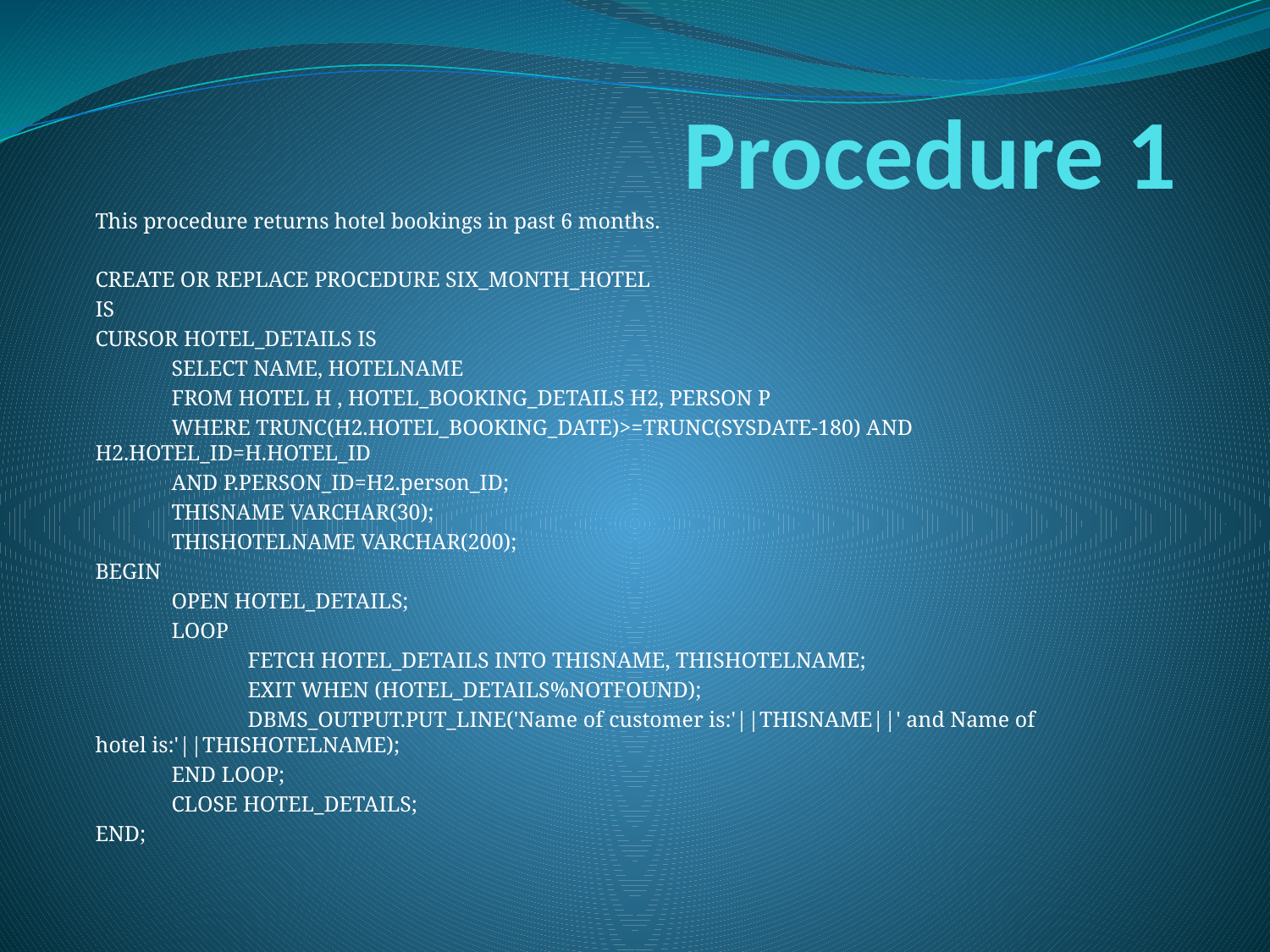

# Procedure 1
This procedure returns hotel bookings in past 6 months.

CREATE OR REPLACE PROCEDURE SIX_MONTH_HOTEL
IS
CURSOR HOTEL_DETAILS IS
	SELECT NAME, HOTELNAME
	FROM HOTEL H , HOTEL_BOOKING_DETAILS H2, PERSON P
	WHERE TRUNC(H2.HOTEL_BOOKING_DATE)>=TRUNC(SYSDATE-180) AND 	H2.HOTEL_ID=H.HOTEL_ID
	AND P.PERSON_ID=H2.person_ID;
	THISNAME VARCHAR(30);
	THISHOTELNAME VARCHAR(200);
BEGIN
	OPEN HOTEL_DETAILS;
	LOOP
		FETCH HOTEL_DETAILS INTO THISNAME, THISHOTELNAME;
		EXIT WHEN (HOTEL_DETAILS%NOTFOUND);
		DBMS_OUTPUT.PUT_LINE('Name of customer is:'||THISNAME||' and Name of 		hotel is:'||THISHOTELNAME);
	END LOOP;
	CLOSE HOTEL_DETAILS;
END;